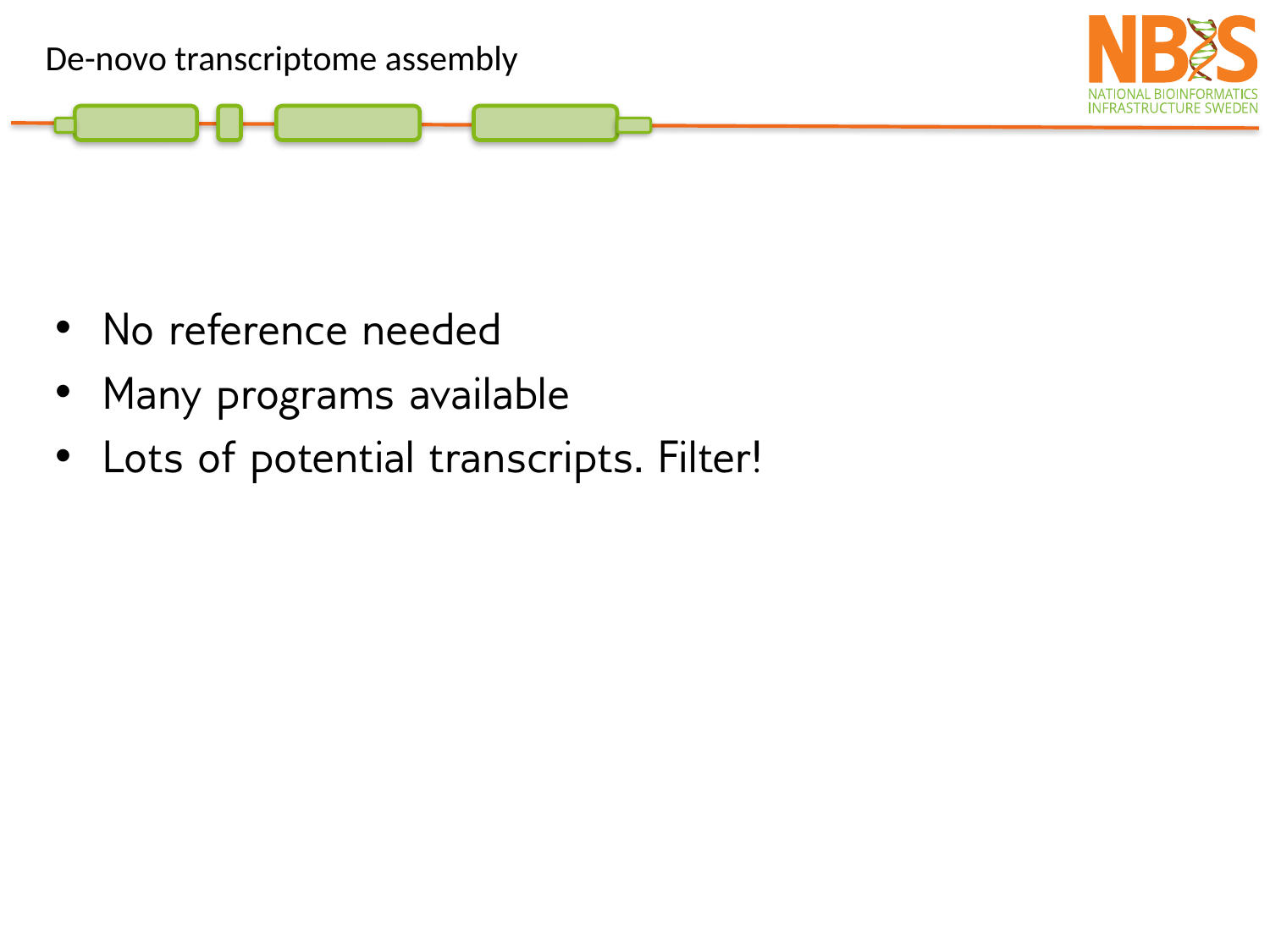

De-novo transcriptome assembly
No reference needed
Many programs available
Lots of potential transcripts. Filter!